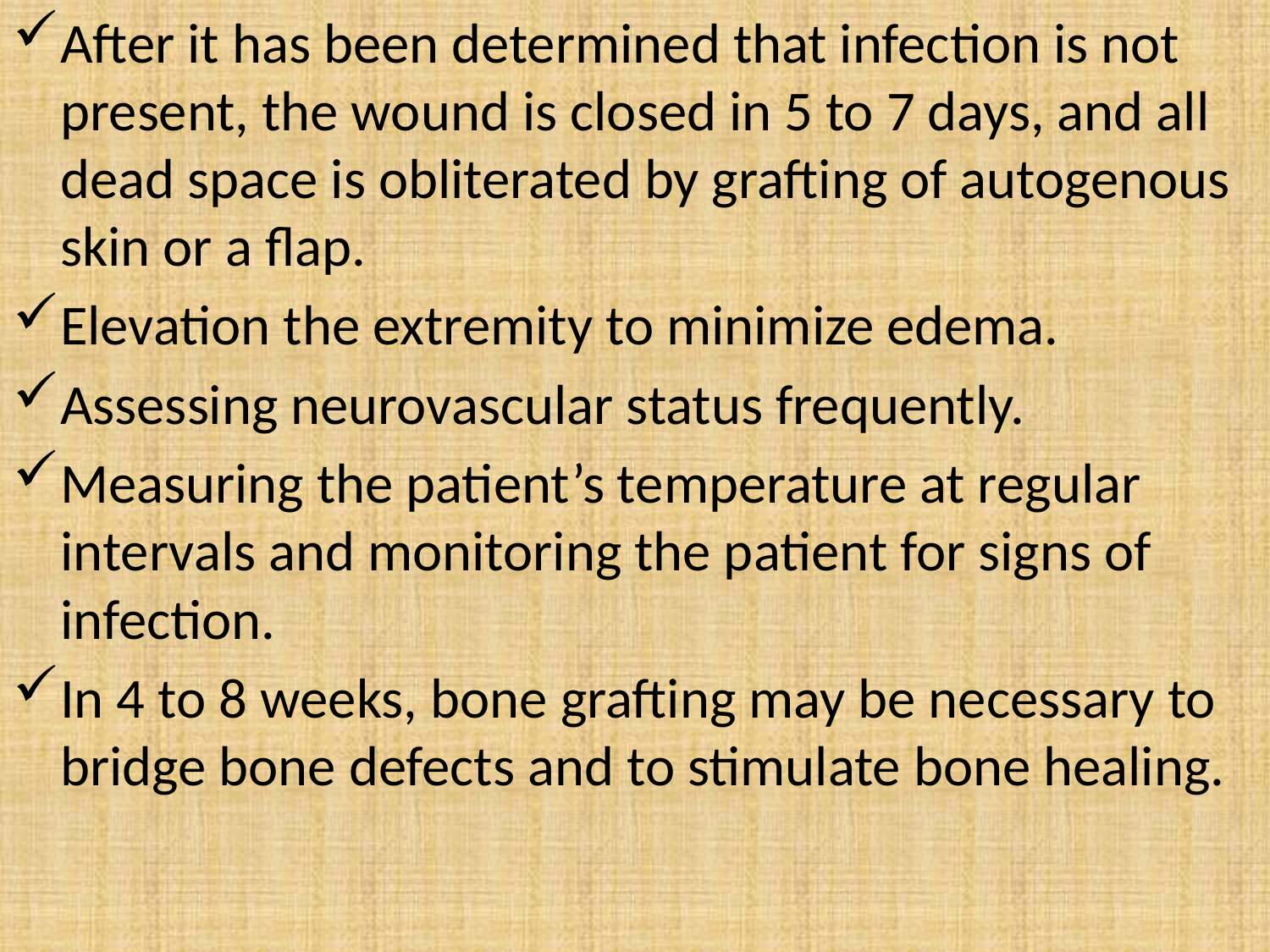

After it has been determined that infection is not present, the wound is closed in 5 to 7 days, and all dead space is obliterated by grafting of autogenous skin or a flap.
Elevation the extremity to minimize edema.
Assessing neurovascular status frequently.
Measuring the patient’s temperature at regular intervals and monitoring the patient for signs of infection.
In 4 to 8 weeks, bone grafting may be necessary to bridge bone defects and to stimulate bone healing.
#